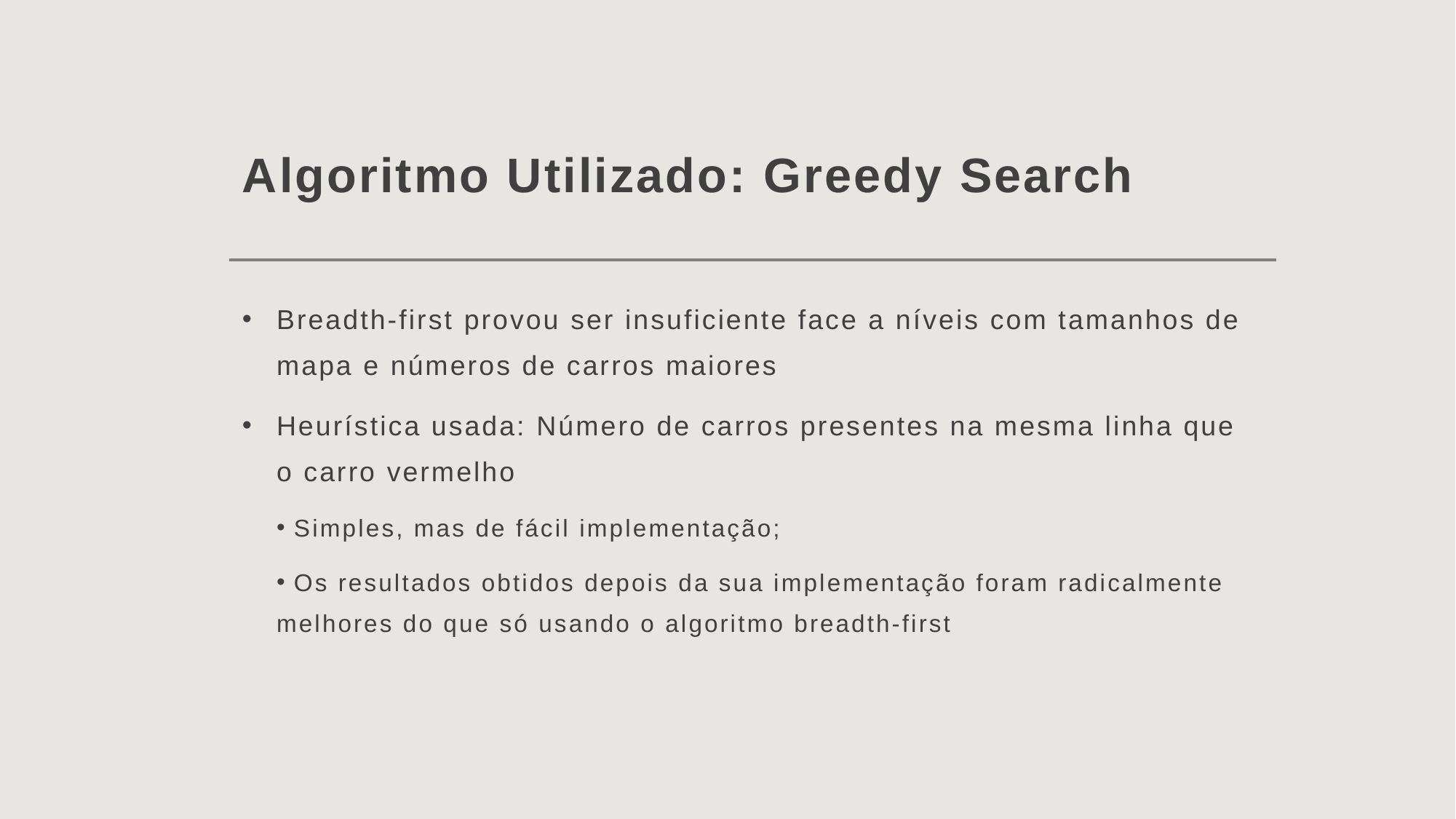

# Algoritmo Utilizado: Greedy Search
Breadth-first provou ser insuficiente face a níveis com tamanhos de mapa e números de carros maiores
Heurística usada: Número de carros presentes na mesma linha que o carro vermelho
 Simples, mas de fácil implementação;
 Os resultados obtidos depois da sua implementação foram radicalmente melhores do que só usando o algoritmo breadth-first